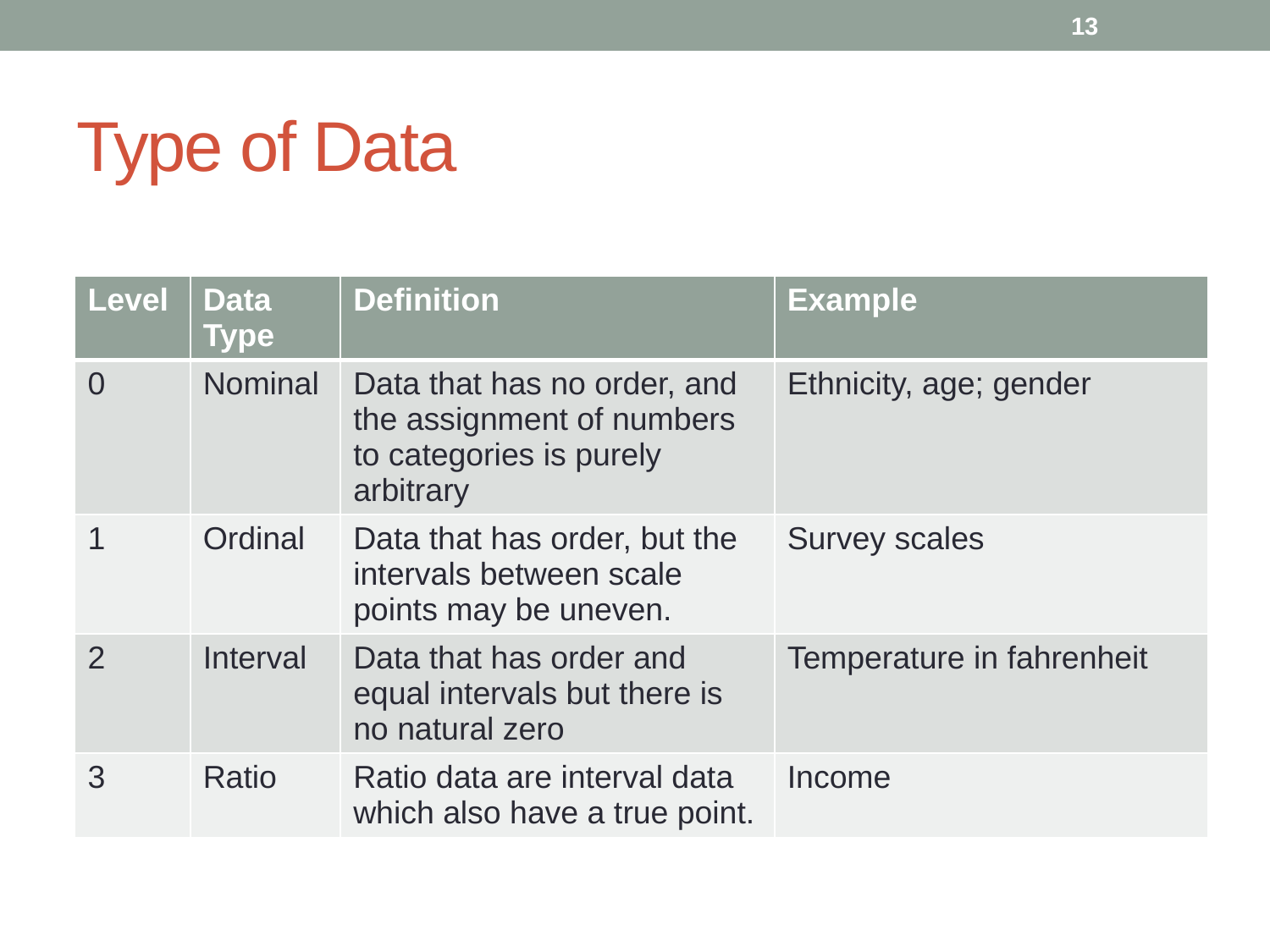

13
# Type of Data
| Level | Data Type | Definition | Example |
| --- | --- | --- | --- |
| 0 | Nominal | Data that has no order, and the assignment of numbers to categories is purely arbitrary | Ethnicity, age; gender |
| 1 | Ordinal | Data that has order, but the intervals between scale points may be uneven. | Survey scales |
| 2 | Interval | Data that has order and equal intervals but there is no natural zero | Temperature in fahrenheit |
| 3 | Ratio | Ratio data are interval data which also have a true point. | Income |